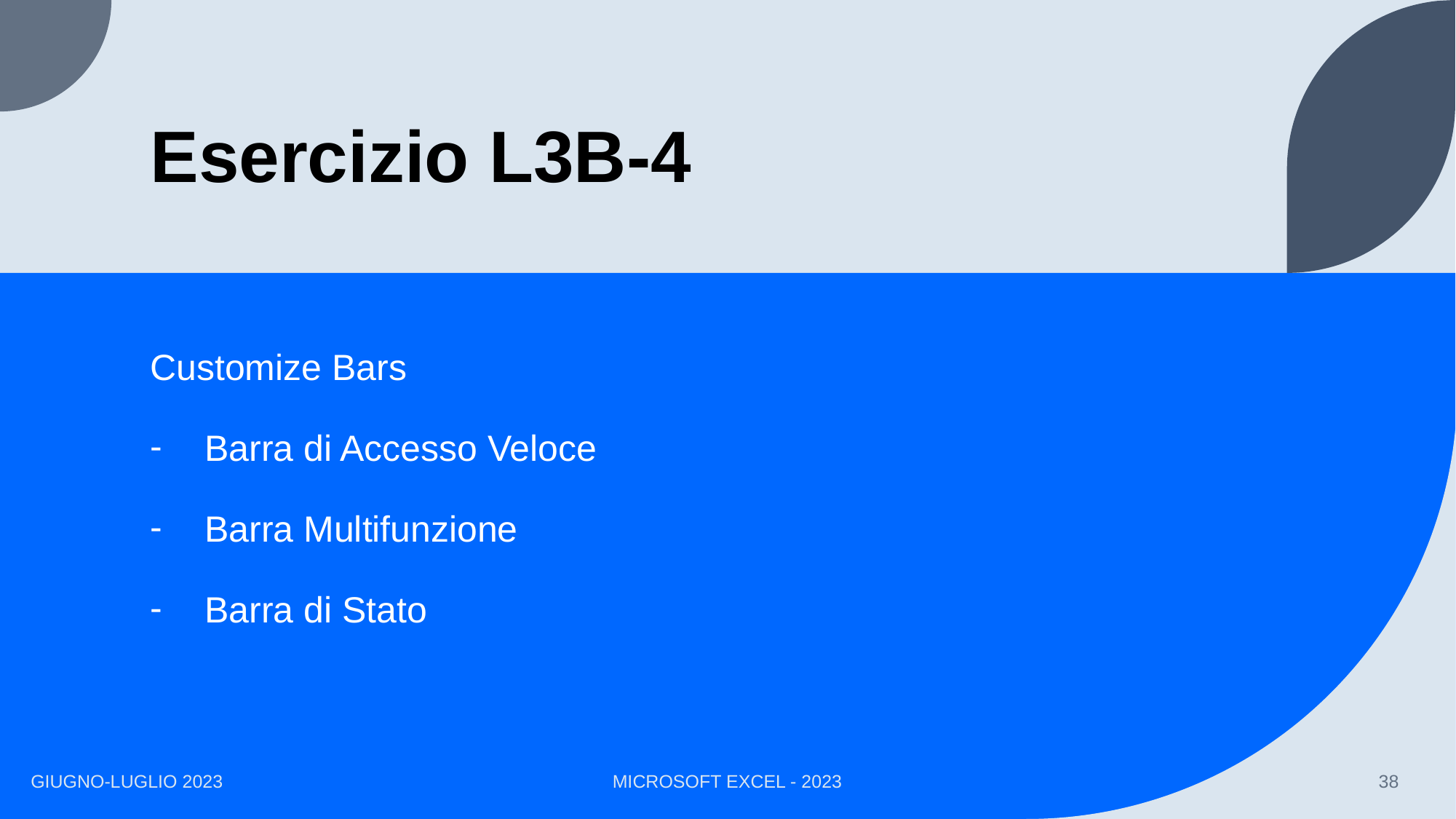

# Esercizio L3B-4
Customize Bars
Barra di Accesso Veloce
Barra Multifunzione
Barra di Stato
GIUGNO-LUGLIO 2023
MICROSOFT EXCEL - 2023
38